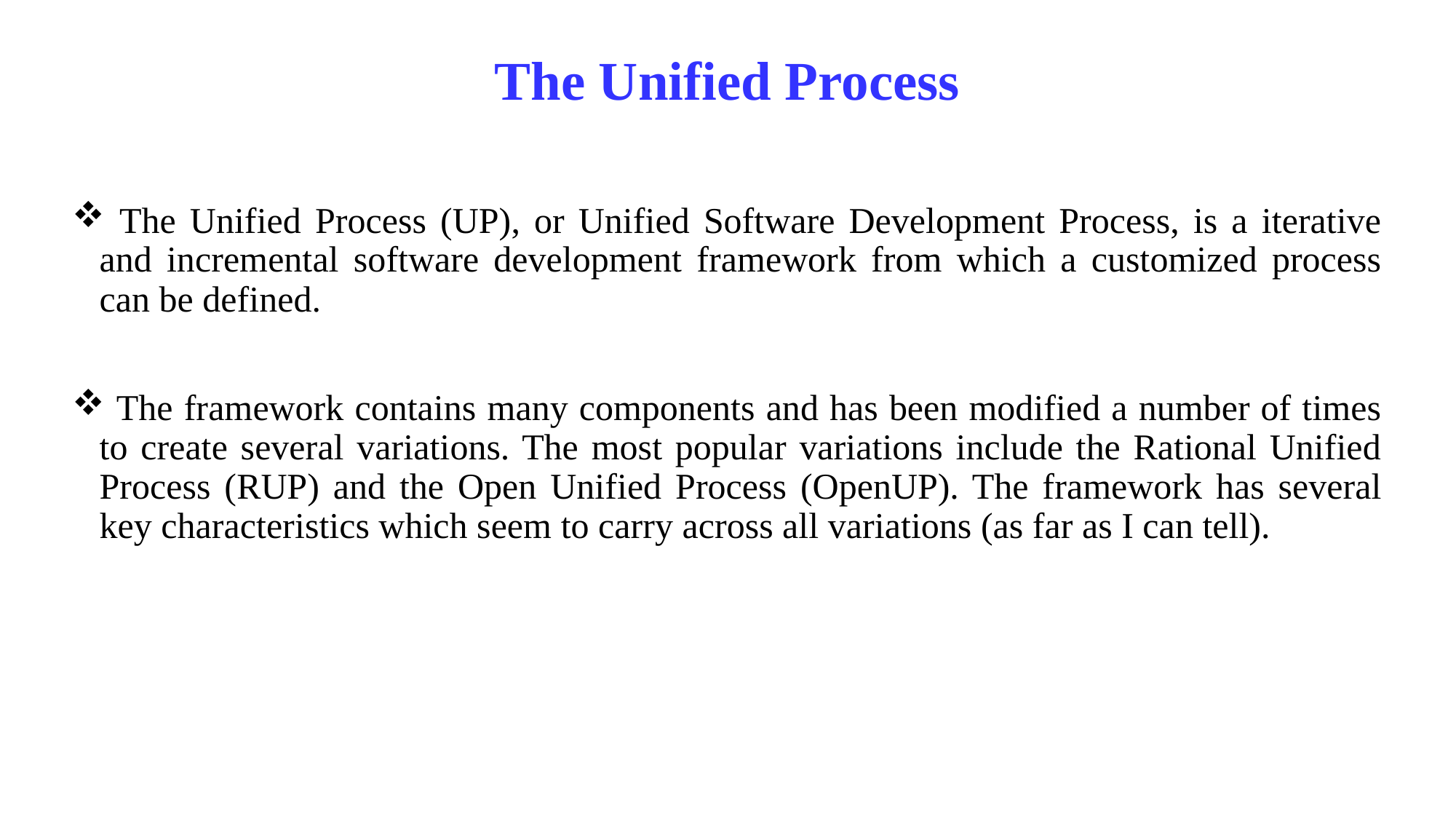

The Unified Process

 The Unified Process (UP), or Unified Software Development Process, is a iterative and incremental software development framework from which a customized process can be defined.

 The framework contains many components and has been modified a number of times to create several variations. The most popular variations include the Rational Unified Process (RUP) and the Open Unified Process (OpenUP). The framework has several key characteristics which seem to carry across all variations (as far as I can tell).